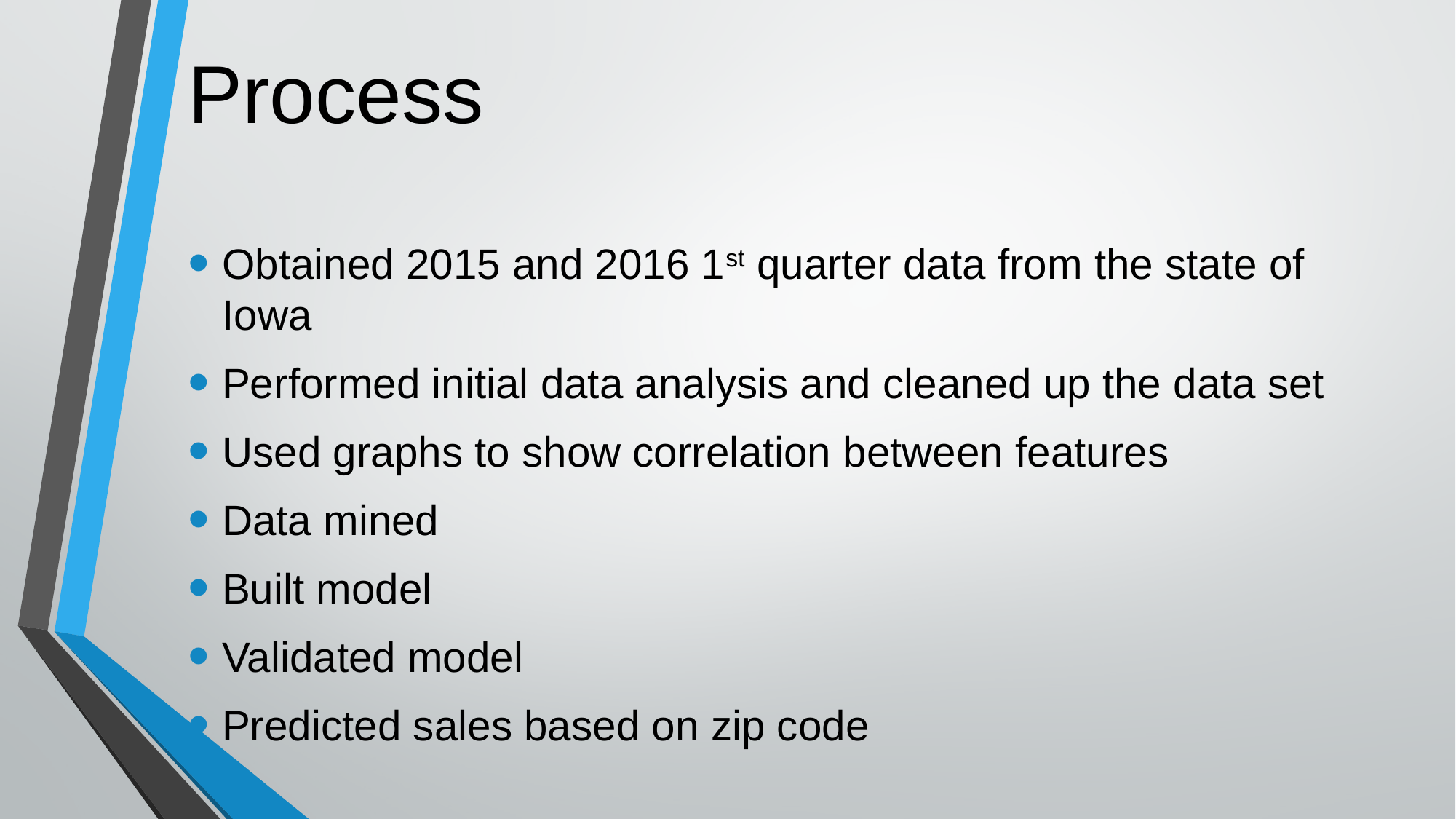

# Process
Obtained 2015 and 2016 1st quarter data from the state of Iowa
Performed initial data analysis and cleaned up the data set
Used graphs to show correlation between features
Data mined
Built model
Validated model
Predicted sales based on zip code